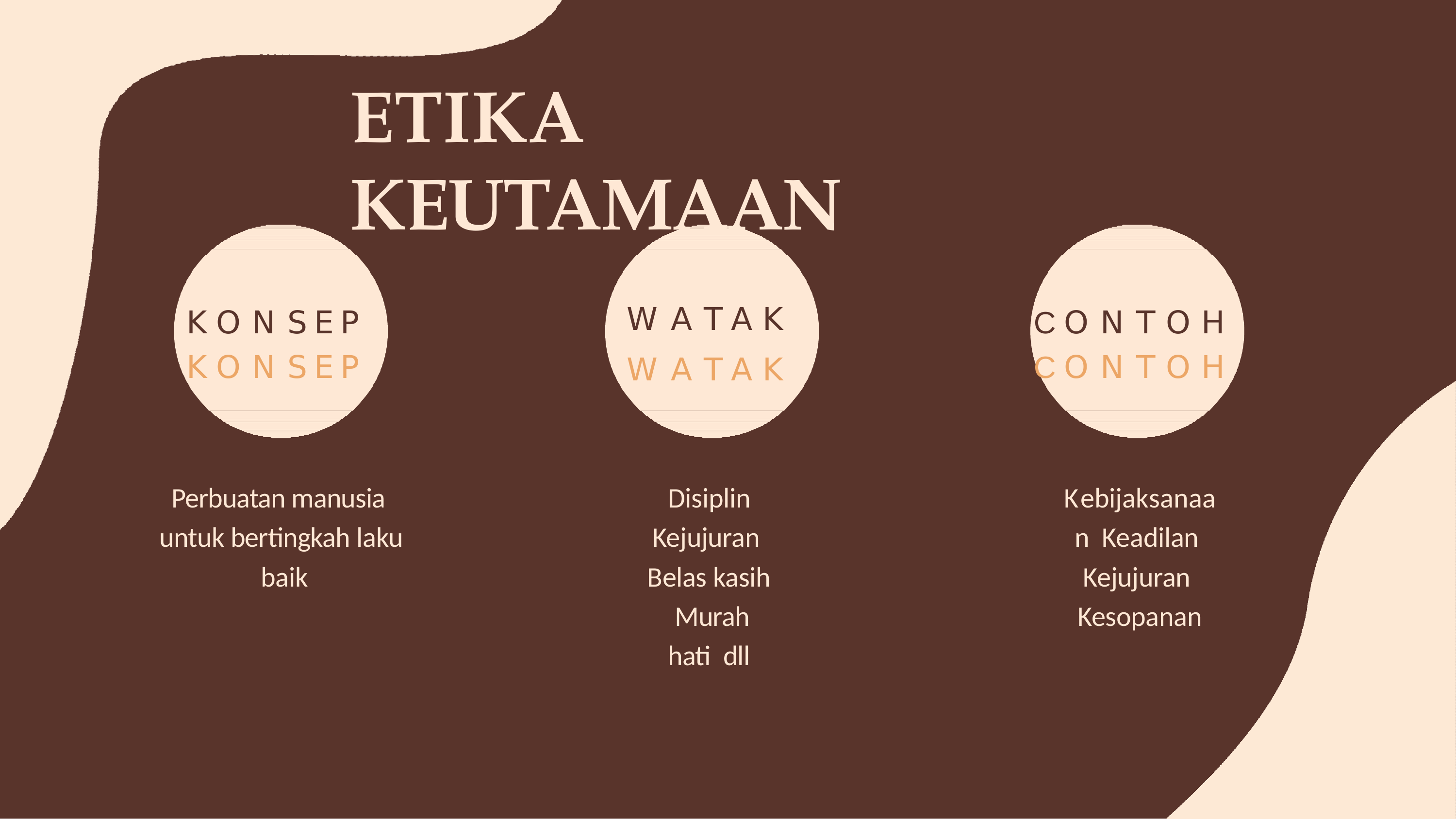

# ETIKA KEUTAMAAN

WATAK  WATAK
KONSEP  KONSEP
CONTOH  CONTOH

Perbuatan manusia  untuk bertingkah laku  baik
Disiplin  Kejujuran  Belas kasih  Murah hati  dll
Kebijaksanaan  Keadilan  Kejujuran  Kesopanan